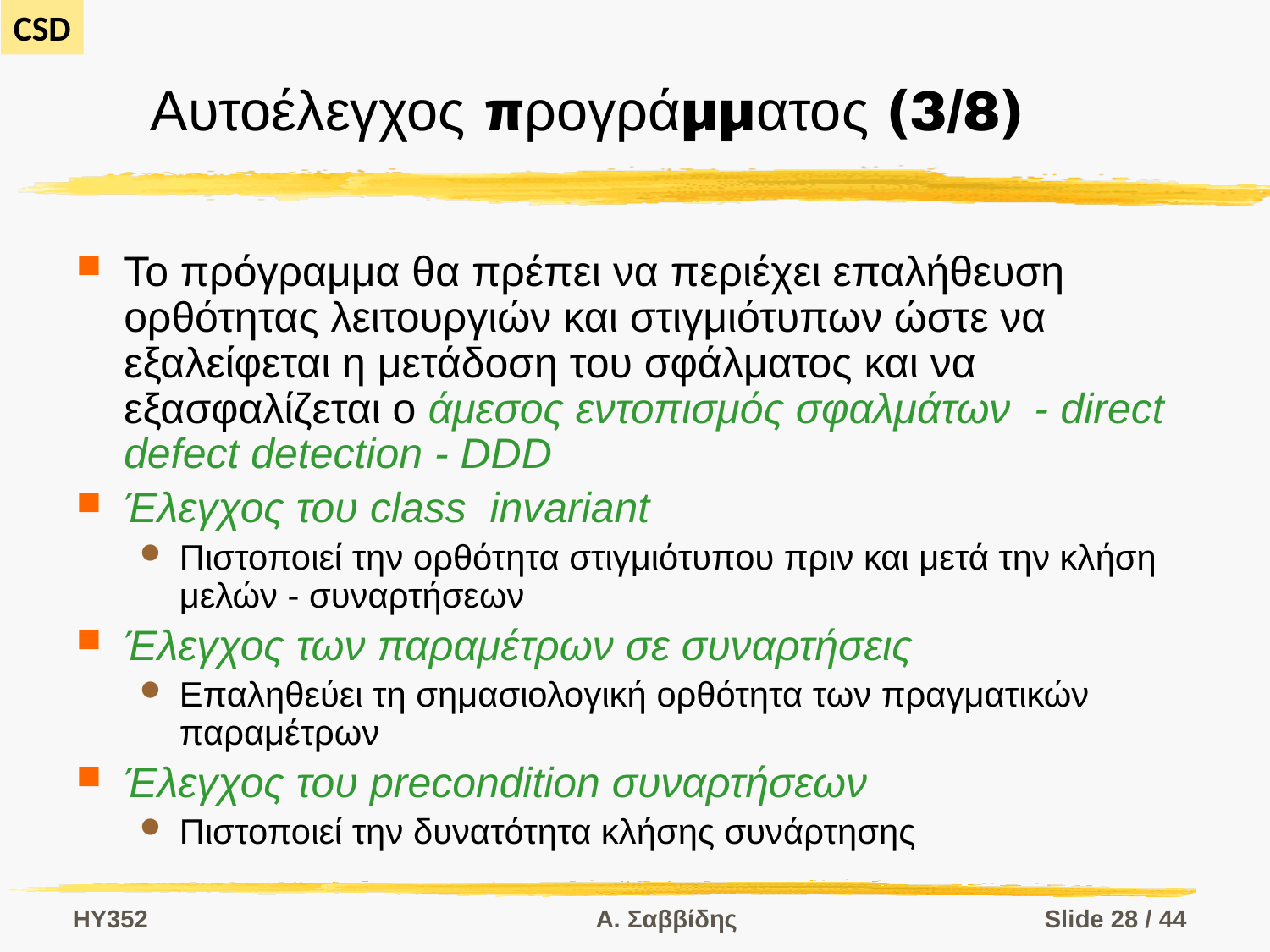

# Αυτοέλεγχος προγράμματος (3/8)
Το πρόγραμμα θα πρέπει να περιέχει επαλήθευση ορθότητας λειτουργιών και στιγμιότυπων ώστε να εξαλείφεται η μετάδοση του σφάλματος και να εξασφαλίζεται ο άμεσος εντοπισμός σφαλμάτων  - direct defect detection - DDD
Έλεγχος του class  invariant
Πιστοποιεί την ορθότητα στιγμιότυπου πριν και μετά την κλήση μελών - συναρτήσεων
Έλεγχος των παραμέτρων σε συναρτήσεις
Επαληθεύει τη σημασιολογική ορθότητα των πραγματικών παραμέτρων
Έλεγχος του precondition συναρτήσεων
Πιστοποιεί την δυνατότητα κλήσης συνάρτησης
HY352
Α. Σαββίδης
Slide 28 / 44